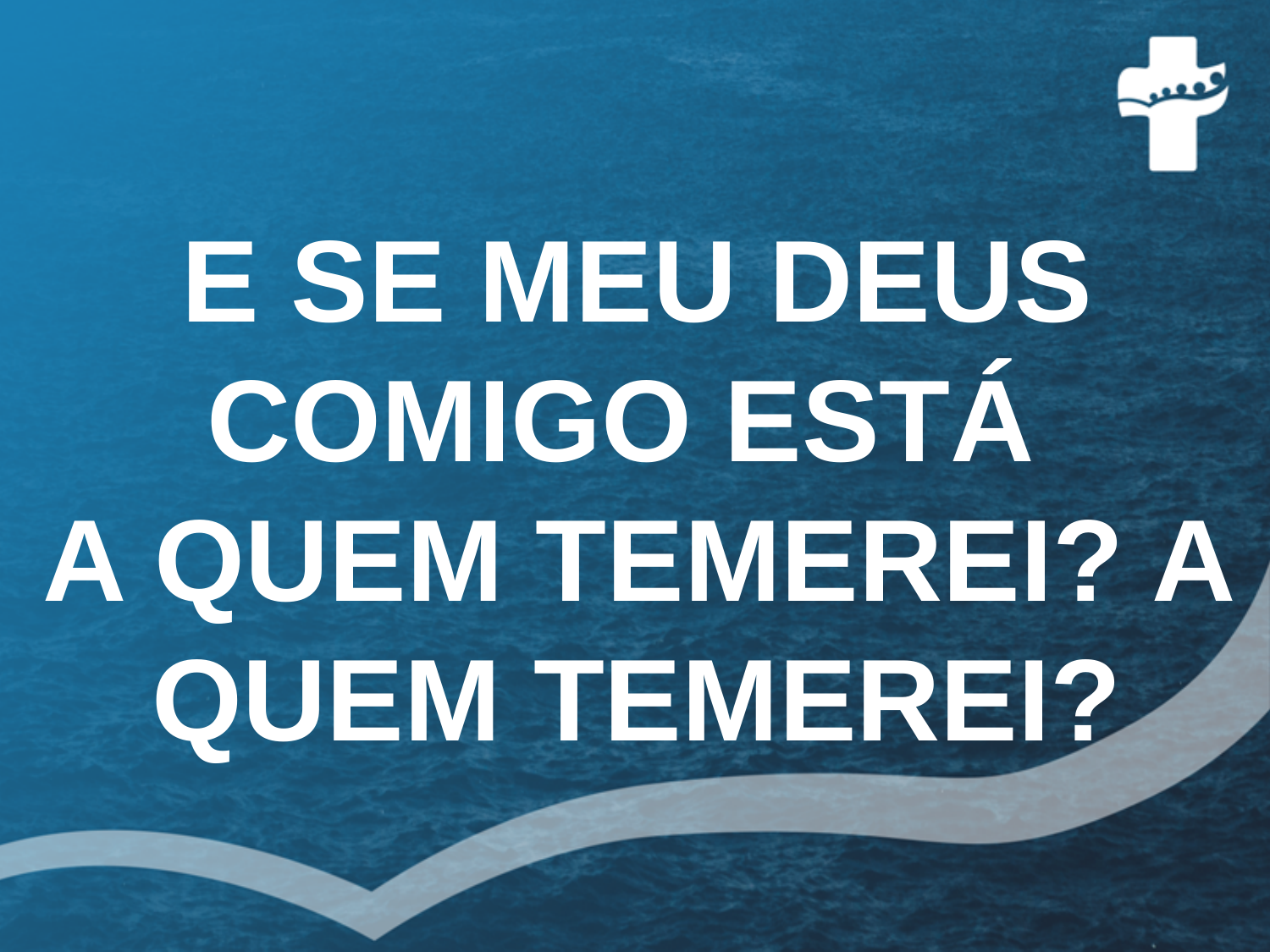

E SE MEU DEUS COMIGO ESTÁ
A QUEM TEMEREI? A QUEM TEMEREI?